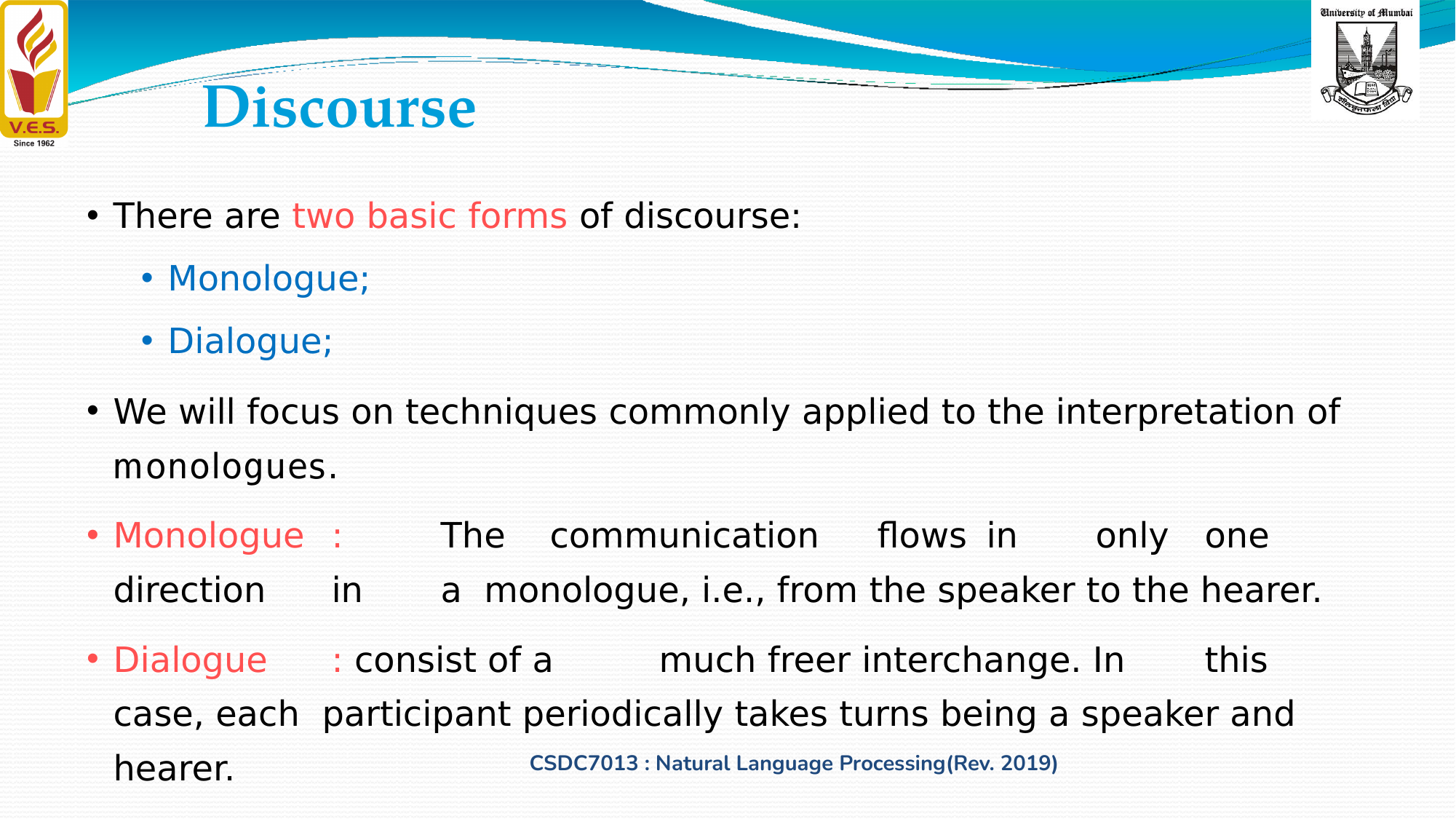

# Discourse
There are two basic forms of discourse:
Monologue;
Dialogue;
We will focus on techniques commonly applied to the interpretation of
monologues.
Monologue	:	The	communication	flows	in	only	one	direction	in	a  monologue, i.e., from the speaker to the hearer.
Dialogue	: consist of a	much freer interchange. In	this	case, each  participant periodically takes turns being a speaker and hearer.